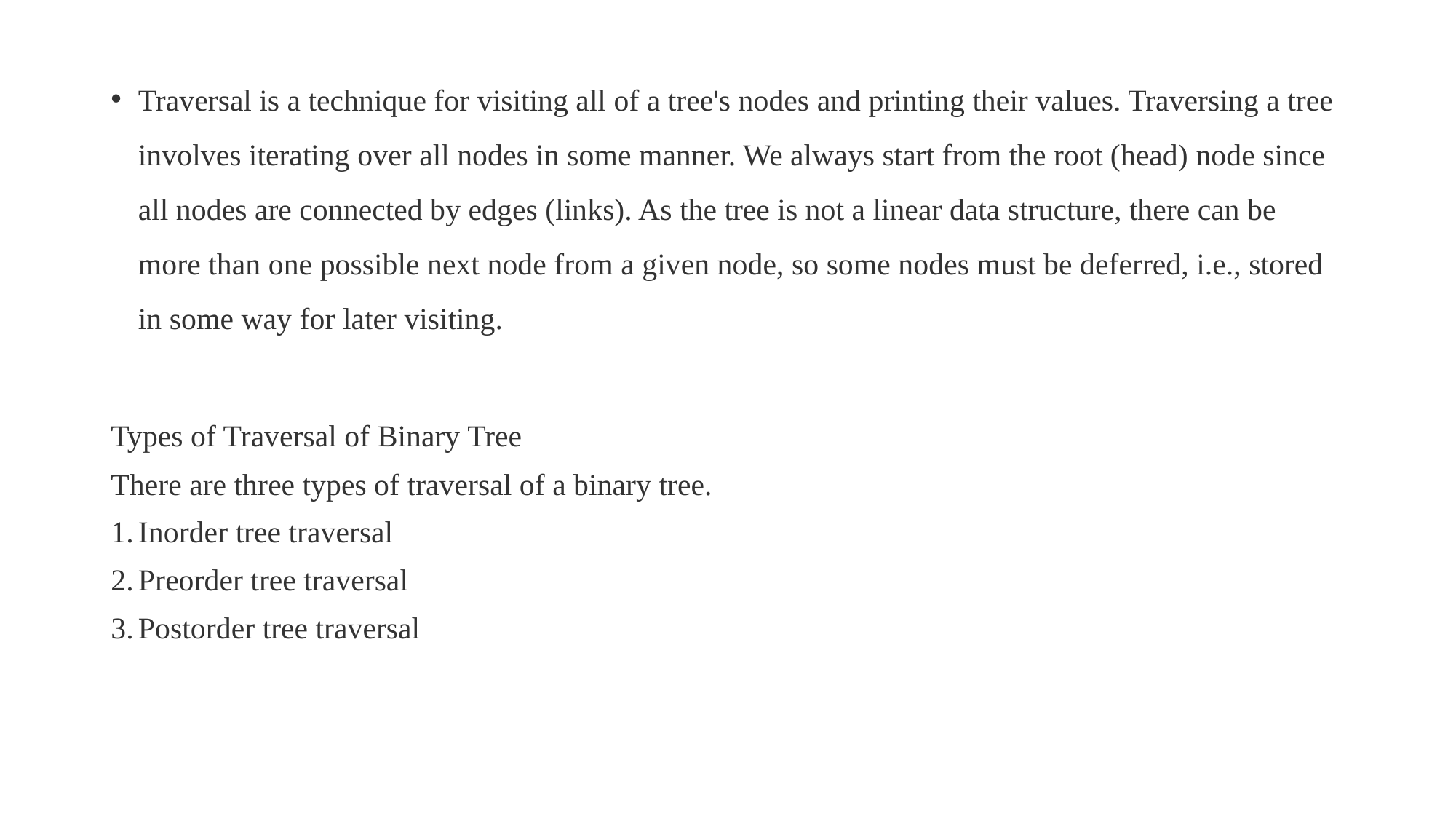

Traversal is a technique for visiting all of a tree's nodes and printing their values. Traversing a tree involves iterating over all nodes in some manner. We always start from the root (head) node since all nodes are connected by edges (links). As the tree is not a linear data structure, there can be more than one possible next node from a given node, so some nodes must be deferred, i.e., stored in some way for later visiting.

Types of Traversal of Binary Tree
There are three types of traversal of a binary tree.
Inorder tree traversal
Preorder tree traversal
Postorder tree traversal